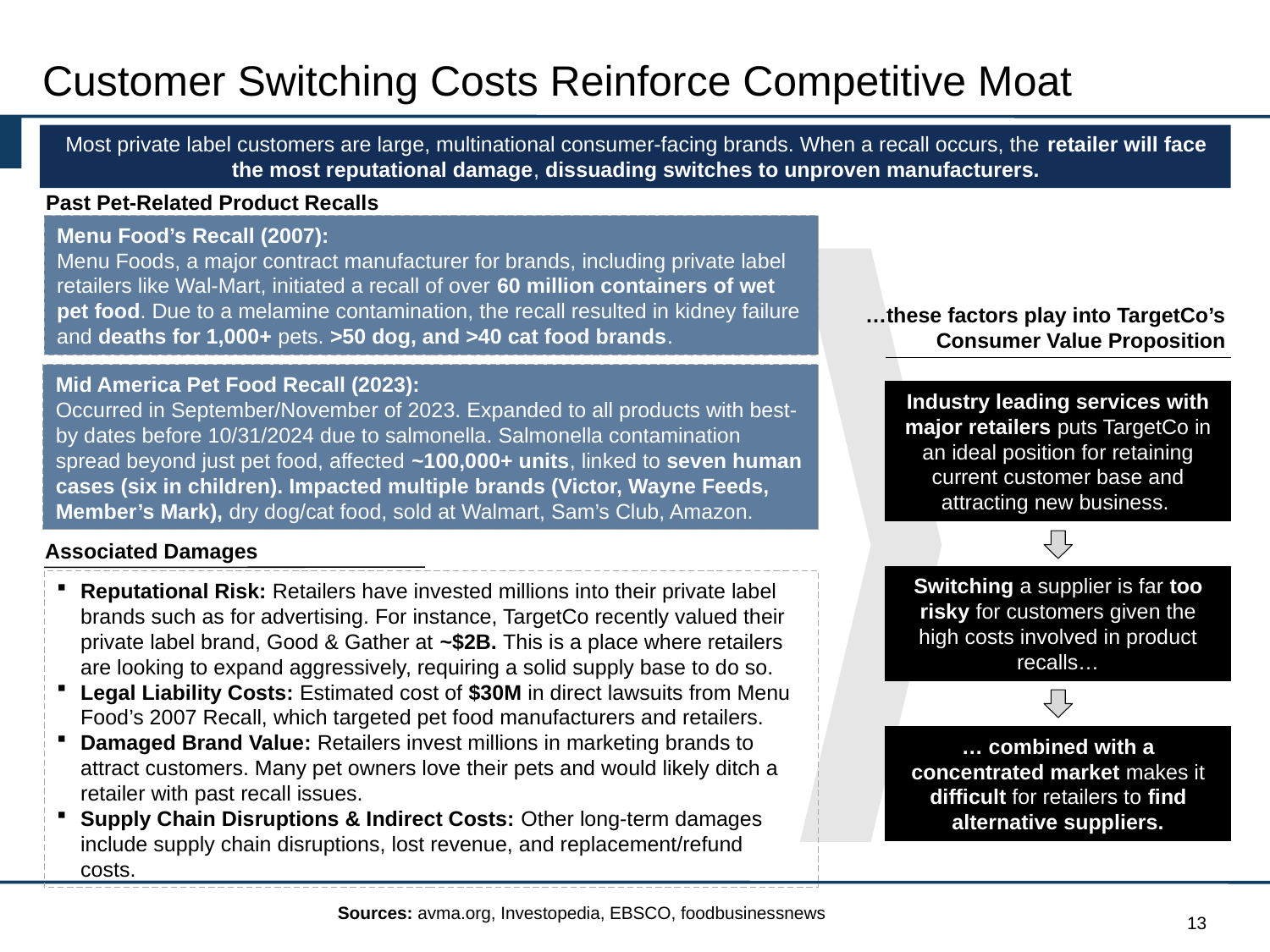

Customer Switching Costs Reinforce Competitive Moat
Most private label customers are large, multinational consumer-facing brands. When a recall occurs, the retailer will face the most reputational damage, dissuading switches to unproven manufacturers.
Past Pet-Related Product Recalls
Menu Food’s Recall (2007):
Menu Foods, a major contract manufacturer for brands, including private label retailers like Wal-Mart, initiated a recall of over 60 million containers of wet pet food. Due to a melamine contamination, the recall resulted in kidney failure and deaths for 1,000+ pets. >50 dog, and >40 cat food brands.

…these factors play into TargetCo’s Consumer Value Proposition
Mid America Pet Food Recall (2023):
Occurred in September/November of 2023. Expanded to all products with best-by dates before 10/31/2024 due to salmonella. Salmonella contamination spread beyond just pet food, affected ~100,000+ units, linked to seven human cases (six in children). Impacted multiple brands (Victor, Wayne Feeds, Member’s Mark), dry dog/cat food, sold at Walmart, Sam’s Club, Amazon.
Industry leading services with major retailers puts TargetCo in an ideal position for retaining current customer base and attracting new business.

Associated Damages
Switching a supplier is far too risky for customers given the high costs involved in product recalls…
Reputational Risk: Retailers have invested millions into their private label brands such as for advertising. For instance, TargetCo recently valued their private label brand, Good & Gather at ~$2B. This is a place where retailers are looking to expand aggressively, requiring a solid supply base to do so.
Legal Liability Costs: Estimated cost of $30M in direct lawsuits from Menu Food’s 2007 Recall, which targeted pet food manufacturers and retailers.
Damaged Brand Value: Retailers invest millions in marketing brands to attract customers. Many pet owners love their pets and would likely ditch a retailer with past recall issues.
Supply Chain Disruptions & Indirect Costs: Other long-term damages include supply chain disruptions, lost revenue, and replacement/refund costs.

… combined with a concentrated market makes it difficult for retailers to find alternative suppliers.
Sources: avma.org, Investopedia, EBSCO, foodbusinessnews
13